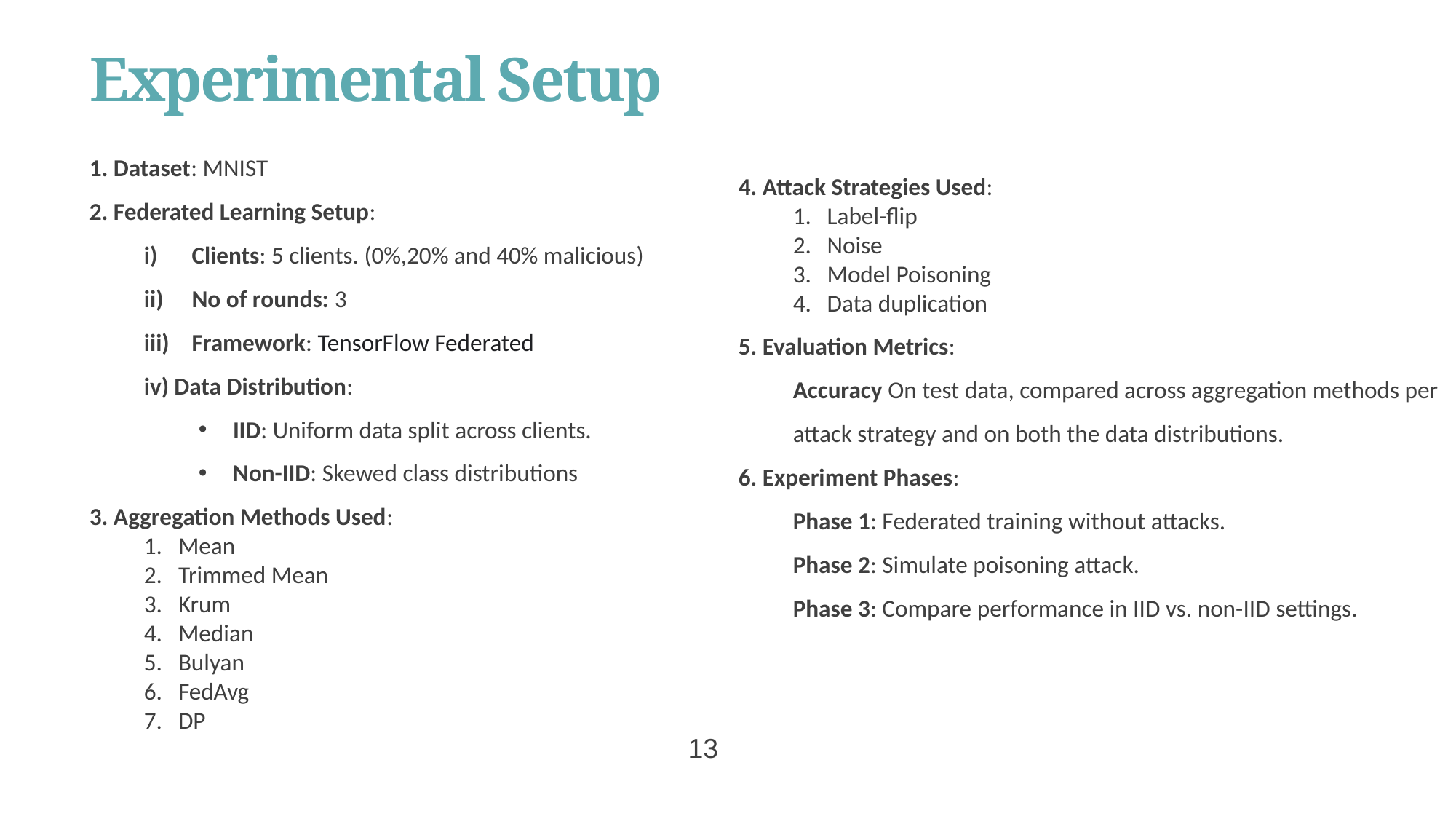

# Experimental Setup
1. Dataset: MNIST
2. Federated Learning Setup:
Clients: 5 clients. (0%,20% and 40% malicious)
No of rounds: 3
Framework: TensorFlow Federated
iv) Data Distribution:
IID: Uniform data split across clients.
Non-IID: Skewed class distributions
3. Aggregation Methods Used:
Mean
Trimmed Mean
Krum
Median
Bulyan
FedAvg
DP

4. Attack Strategies Used:
Label-flip
Noise
Model Poisoning
Data duplication
5. Evaluation Metrics:
Accuracy On test data, compared across aggregation methods per attack strategy and on both the data distributions.
6. Experiment Phases:
Phase 1: Federated training without attacks.
Phase 2: Simulate poisoning attack.
Phase 3: Compare performance in IID vs. non-IID settings.
   13